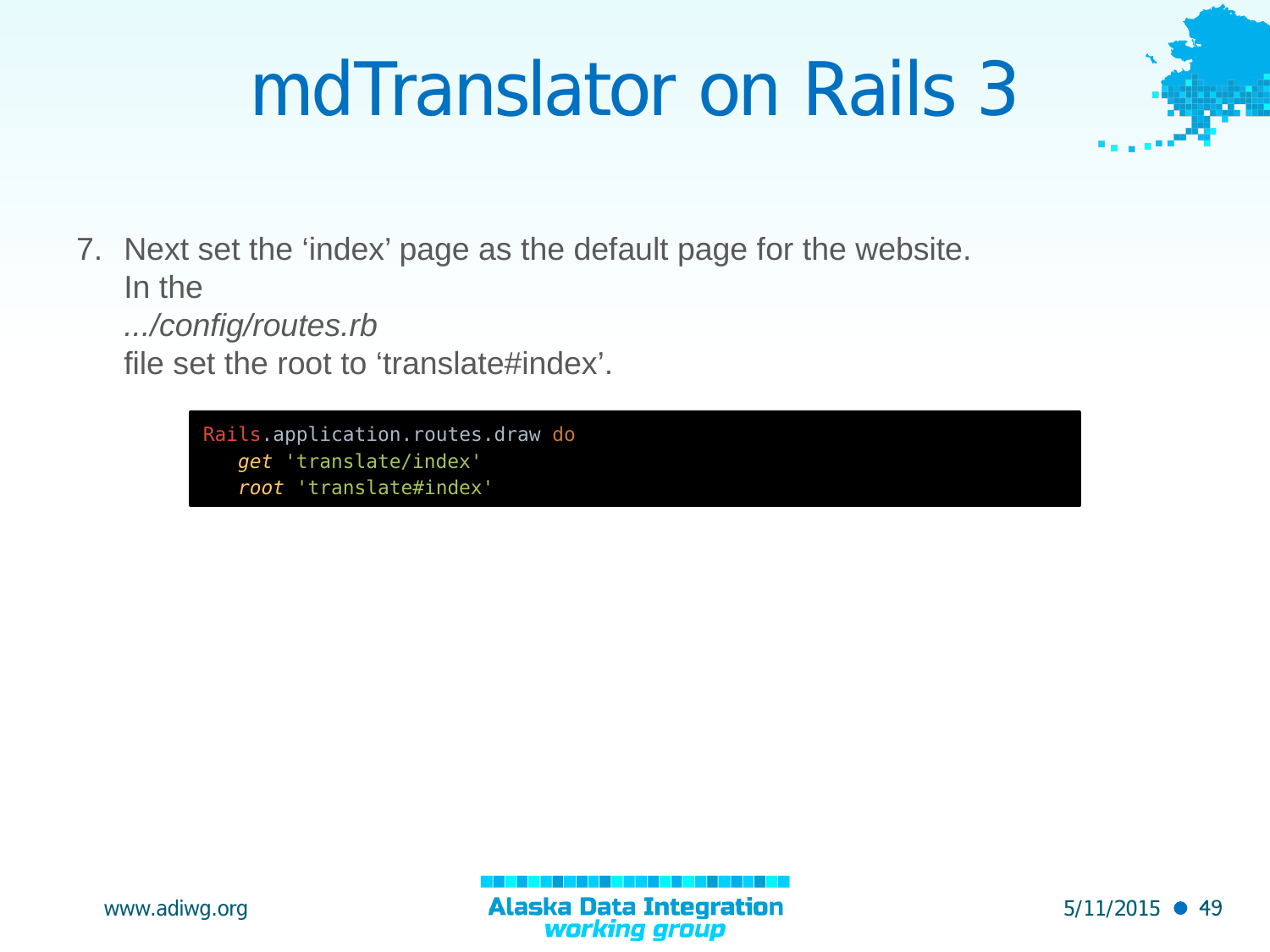

# mdTranslator on Rails 3
Next set the ‘index’ page as the default page for the website.
In the
.../config/routes.rb
file set the root to ‘translate#index’.
Rails.application.routes.draw do
   get 'translate/index'
   root 'translate#index'
www.adiwg.org
5/11/2015
49